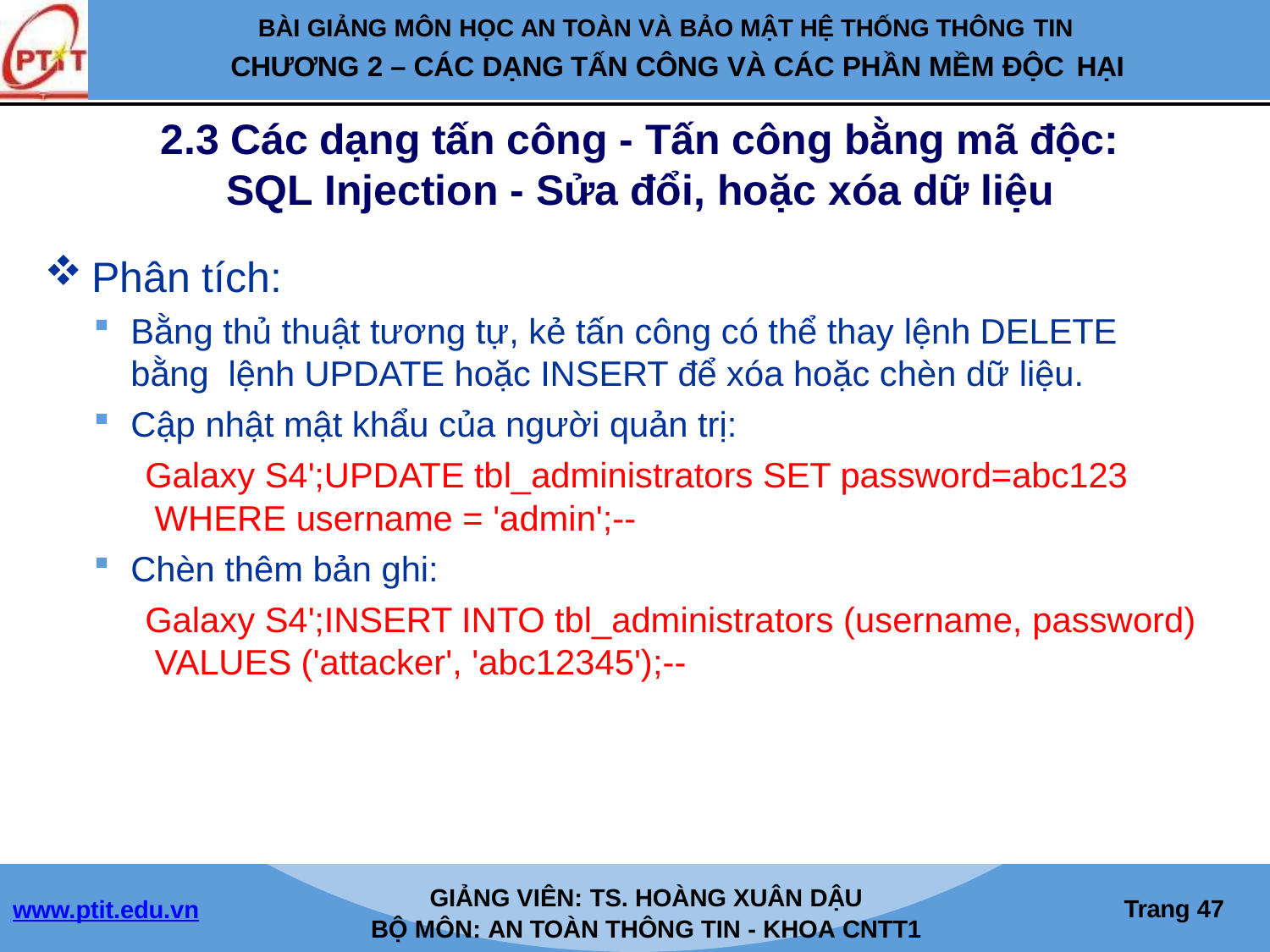

BÀI GIẢNG MÔN HỌC AN TOÀN VÀ BẢO MẬT HỆ THỐNG THÔNG TIN
CHƯƠNG 2 – CÁC DẠNG TẤN CÔNG VÀ CÁC PHẦN MỀM ĐỘC HẠI

2.3 Các dạng tấn công - Tấn công bằng mã độc:
SQL Injection - Sửa đổi, hoặc xóa dữ liệu
Phân tích:
Bằng thủ thuật tương tự, kẻ tấn công có thể thay lệnh DELETE bằng  lệnh UPDATE hoặc INSERT để xóa hoặc chèn dữ liệu.
Cập nhật mật khẩu của người quản trị:
Galaxy S4';UPDATE tbl_administrators SET password=abc123  WHERE username = 'admin';--
Chèn thêm bản ghi:
Galaxy S4';INSERT INTO tbl_administrators (username, password)  VALUES ('attacker', 'abc12345');--
GIẢNG VIÊN: TS. HOÀNG XUÂN DẬU
BỘ MÔN: AN TOÀN THÔNG TIN - KHOA CNTT1
Trang 47
www.ptit.edu.vn